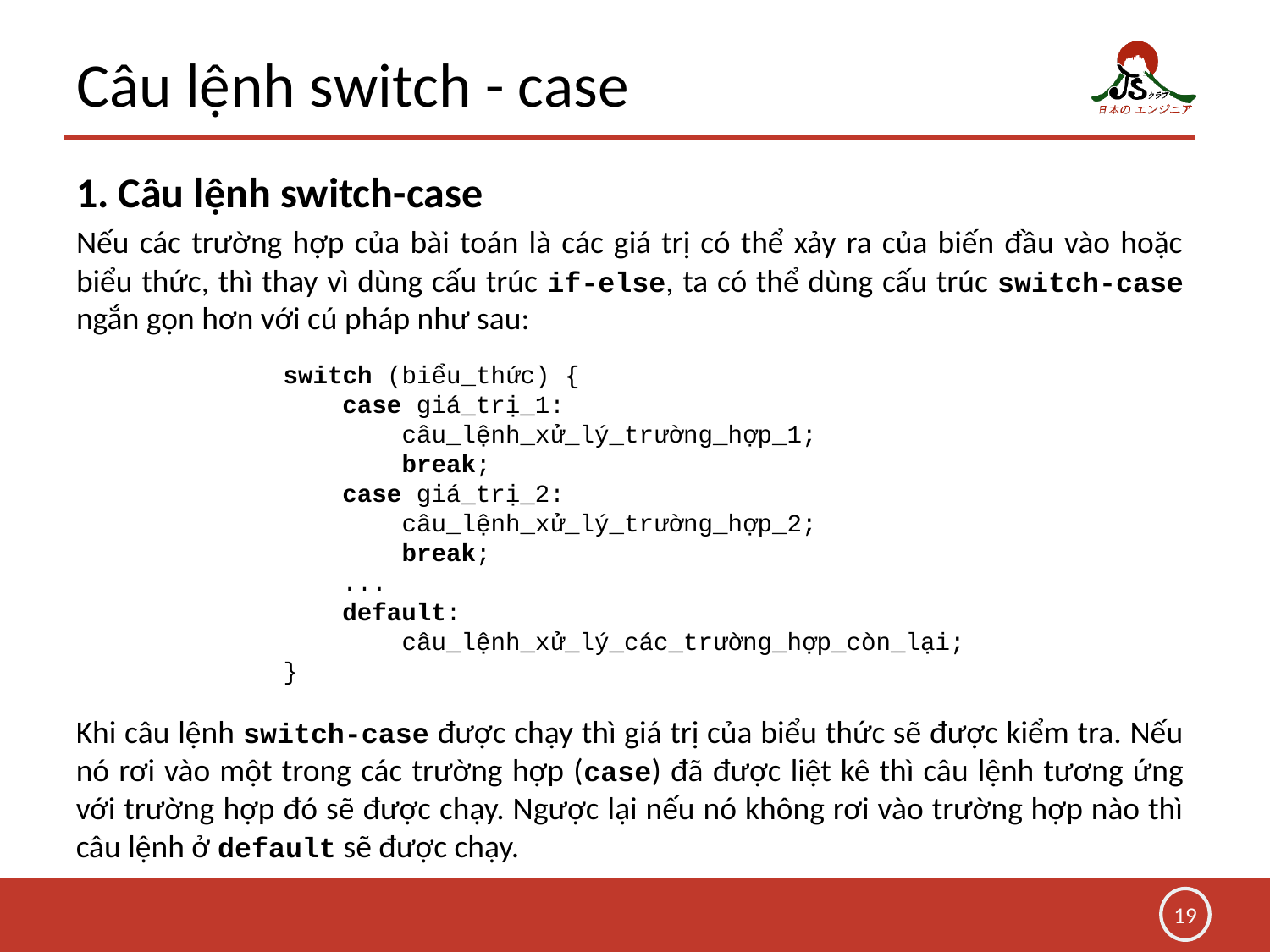

# Câu lệnh switch - case
1. Câu lệnh switch-case
Nếu các trường hợp của bài toán là các giá trị có thể xảy ra của biến đầu vào hoặc biểu thức, thì thay vì dùng cấu trúc if-else, ta có thể dùng cấu trúc switch-case ngắn gọn hơn với cú pháp như sau:
switch (biểu_thức) {
    case giá_trị_1:
        câu_lệnh_xử_lý_trường_hợp_1;
        break;
    case giá_trị_2:
        câu_lệnh_xử_lý_trường_hợp_2;
        break;
    ...
    default:
        câu_lệnh_xử_lý_các_trường_hợp_còn_lại;
}
Khi câu lệnh switch-case được chạy thì giá trị của biểu thức sẽ được kiểm tra. Nếu nó rơi vào một trong các trường hợp (case) đã được liệt kê thì câu lệnh tương ứng với trường hợp đó sẽ được chạy. Ngược lại nếu nó không rơi vào trường hợp nào thì câu lệnh ở default sẽ được chạy.